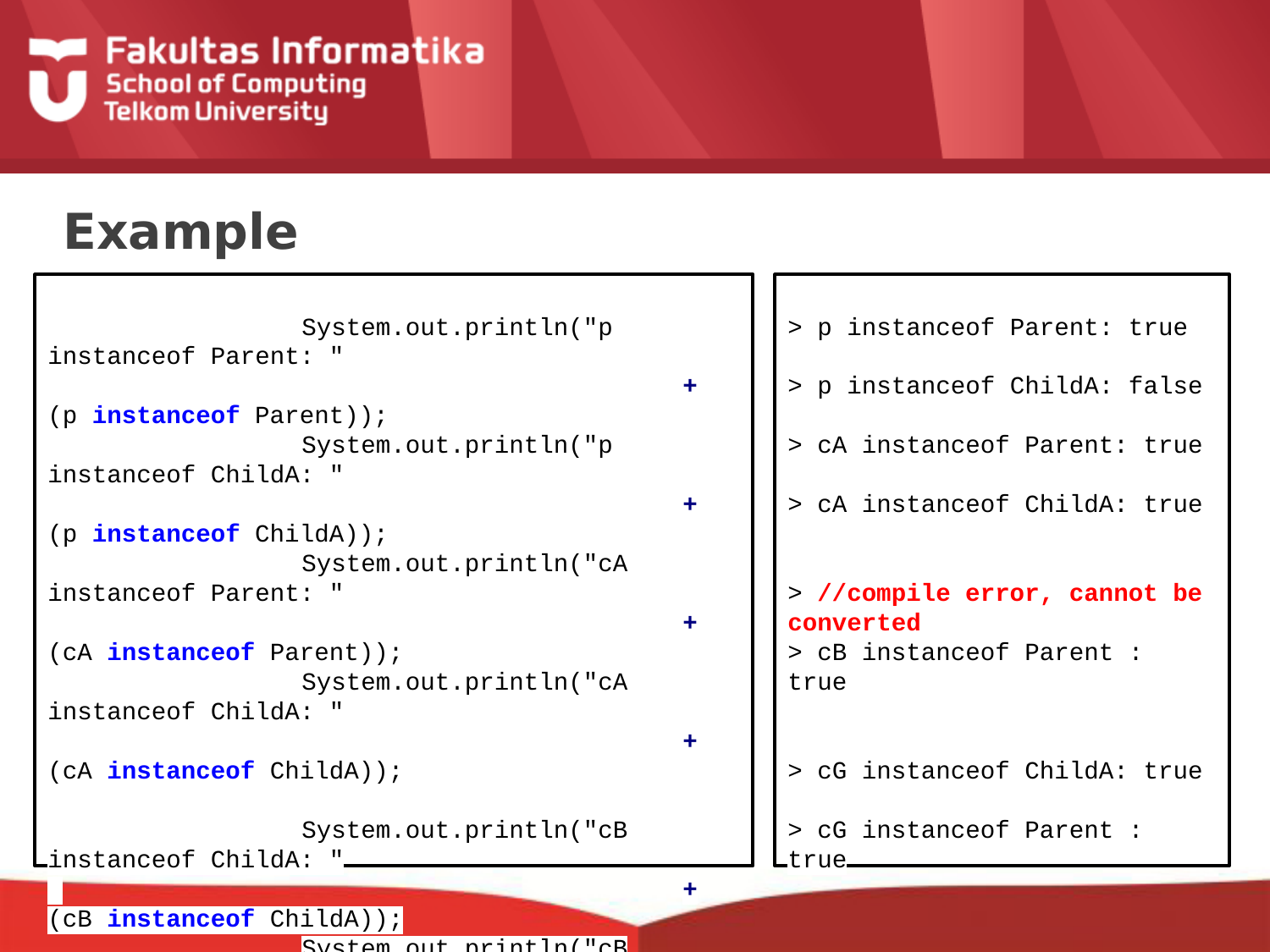

# Example

		System.out.println("p instanceof Parent: "
 					+ (p instanceof Parent));
		System.out.println("p instanceof ChildA: "
 					+ (p instanceof ChildA));
		System.out.println("cA instanceof Parent: "
 					+ (cA instanceof Parent));
		System.out.println("cA instanceof ChildA: "
 					+ (cA instanceof ChildA));

		System.out.println("cB instanceof ChildA: "
 					+ (cB instanceof ChildA));
		System.out.println("cB instanceof Parent : "
 					+ (cB instanceof Parent));

		System.out.println("cG instanceof ChildA: "
 					+ (cG instanceof ChildA));
		System.out.println("cG instanceof Parent: "
 					+ (cG instanceof Parent));

> p instanceof Parent: true

> p instanceof ChildA: false

> cA instanceof Parent: true

> cA instanceof ChildA: true

> //compile error, cannot be converted
> cB instanceof Parent : true

> cG instanceof ChildA: true

> cG instanceof Parent : true